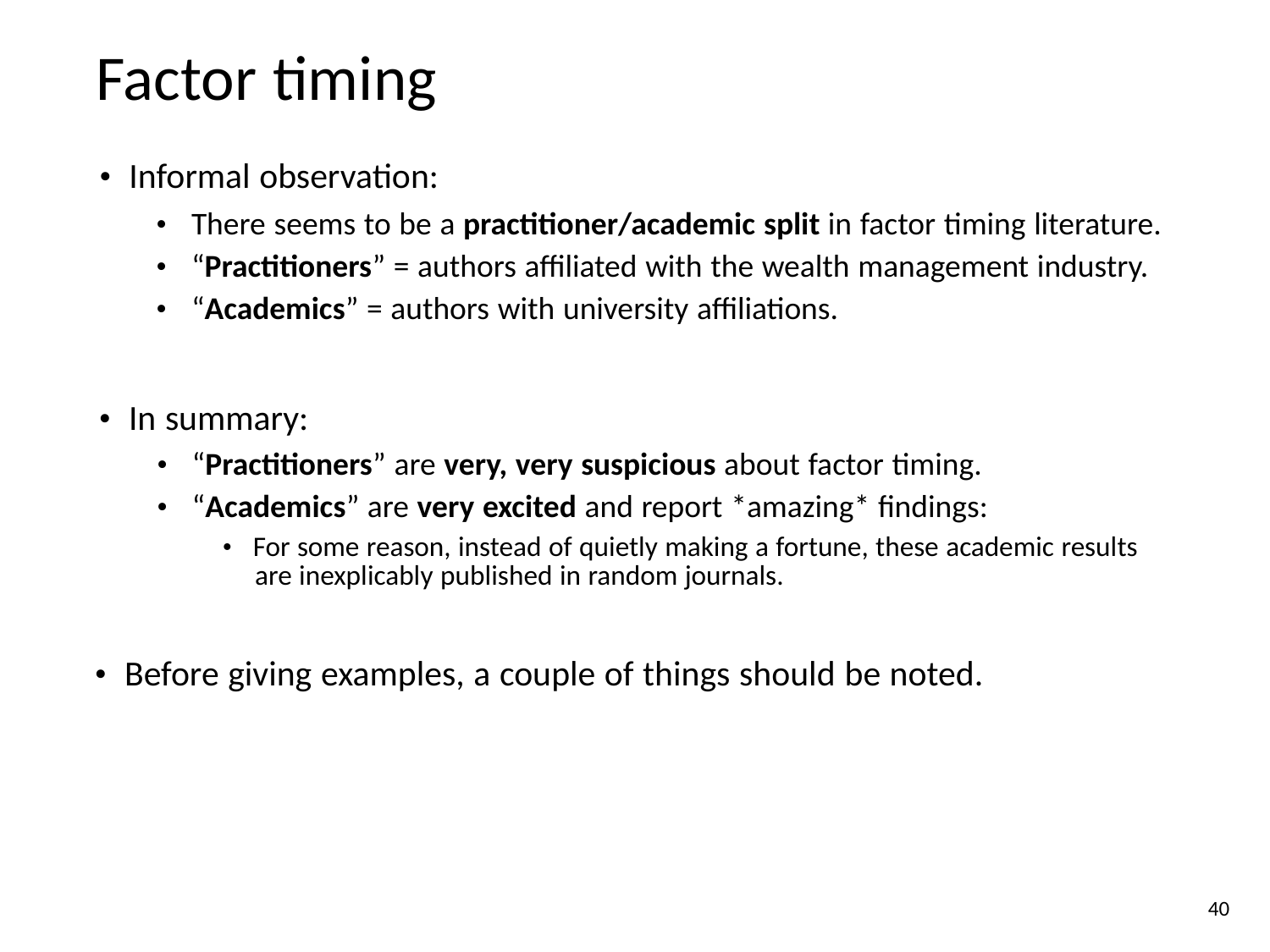

Factor timing
•  Informal observation:
•   There seems to be a practitioner/academic split in factor timing literature.
•   “Practitioners” = authors affiliated with the wealth management industry.
•   “Academics” = authors with university affiliations.
•  In summary:
•   “Practitioners” are very, very suspicious about factor timing.
•   “Academics” are very excited and report *amazing* findings:
•   For some reason, instead of quietly making a fortune, these academic results
are inexplicably published in random journals.
•  Before giving examples, a couple of things should be noted.
40